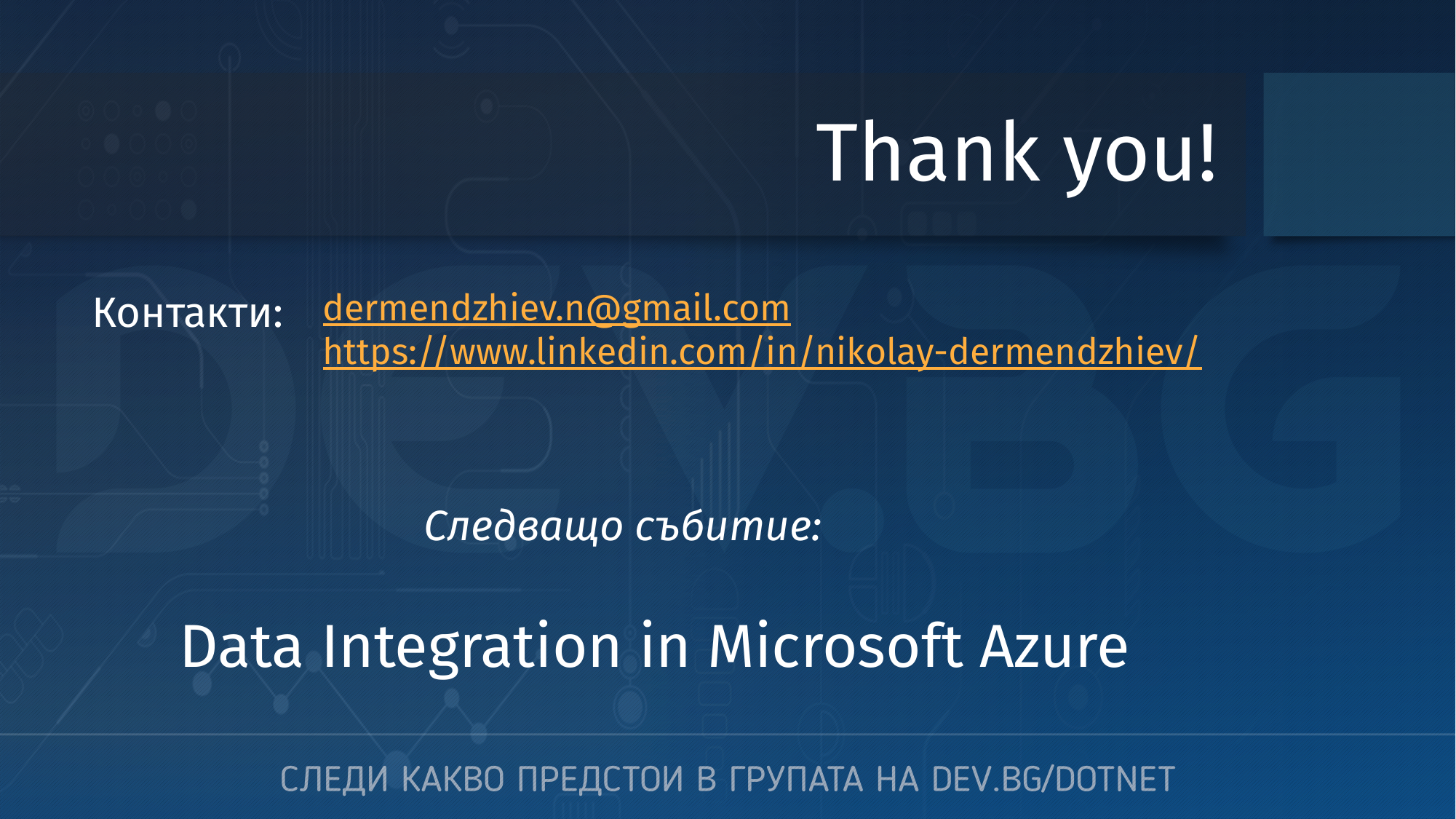

# Thank you!
Контакти:
dermendzhiev.n@gmail.com
https://www.linkedin.com/in/nikolay-dermendzhiev/
Следващо събитие:
Data Integration in Microsoft Azure